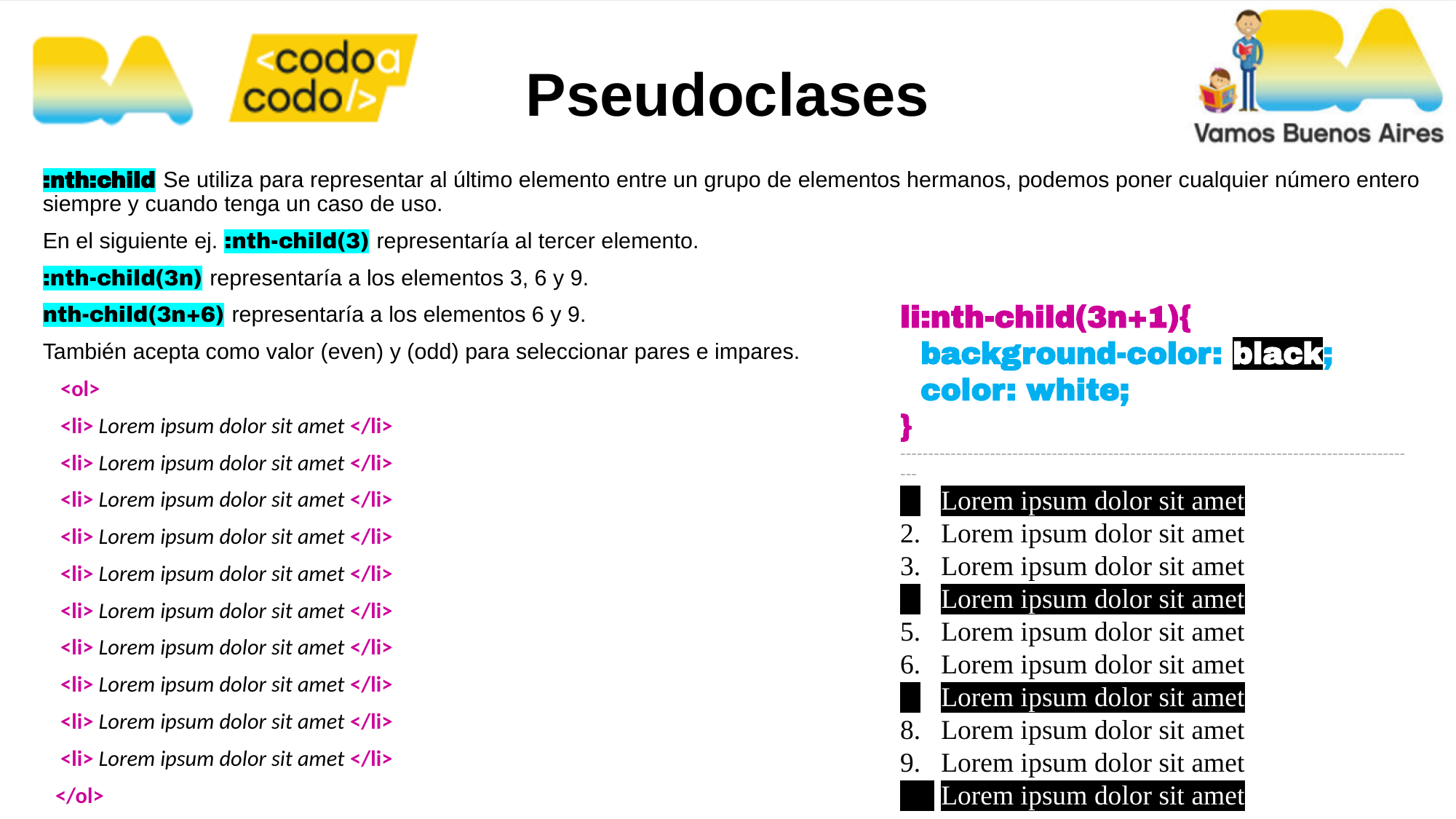

Pseudoclases
:nth:child Se utiliza para representar al último elemento entre un grupo de elementos hermanos, podemos poner cualquier número entero siempre y cuando tenga un caso de uso.
En el siguiente ej. :nth-child(3) representaría al tercer elemento.
:nth-child(3n) representaría a los elementos 3, 6 y 9.
nth-child(3n+6) representaría a los elementos 6 y 9.
También acepta como valor (even) y (odd) para seleccionar pares e impares.
 <ol>
 <li> Lorem ipsum dolor sit amet </li>
 <li> Lorem ipsum dolor sit amet </li>
 <li> Lorem ipsum dolor sit amet </li>
 <li> Lorem ipsum dolor sit amet </li>
 <li> Lorem ipsum dolor sit amet </li>
 <li> Lorem ipsum dolor sit amet </li>
 <li> Lorem ipsum dolor sit amet </li>
 <li> Lorem ipsum dolor sit amet </li>
 <li> Lorem ipsum dolor sit amet </li>
 <li> Lorem ipsum dolor sit amet </li>
</ol>

li:nth-child(3n+1){
  background-color: black;
  color: white;
}
---------------------------------------------------------------------------------------------
Lorem ipsum dolor sit amet
Lorem ipsum dolor sit amet
Lorem ipsum dolor sit amet
Lorem ipsum dolor sit amet
Lorem ipsum dolor sit amet
Lorem ipsum dolor sit amet
Lorem ipsum dolor sit amet
Lorem ipsum dolor sit amet
Lorem ipsum dolor sit amet
Lorem ipsum dolor sit amet